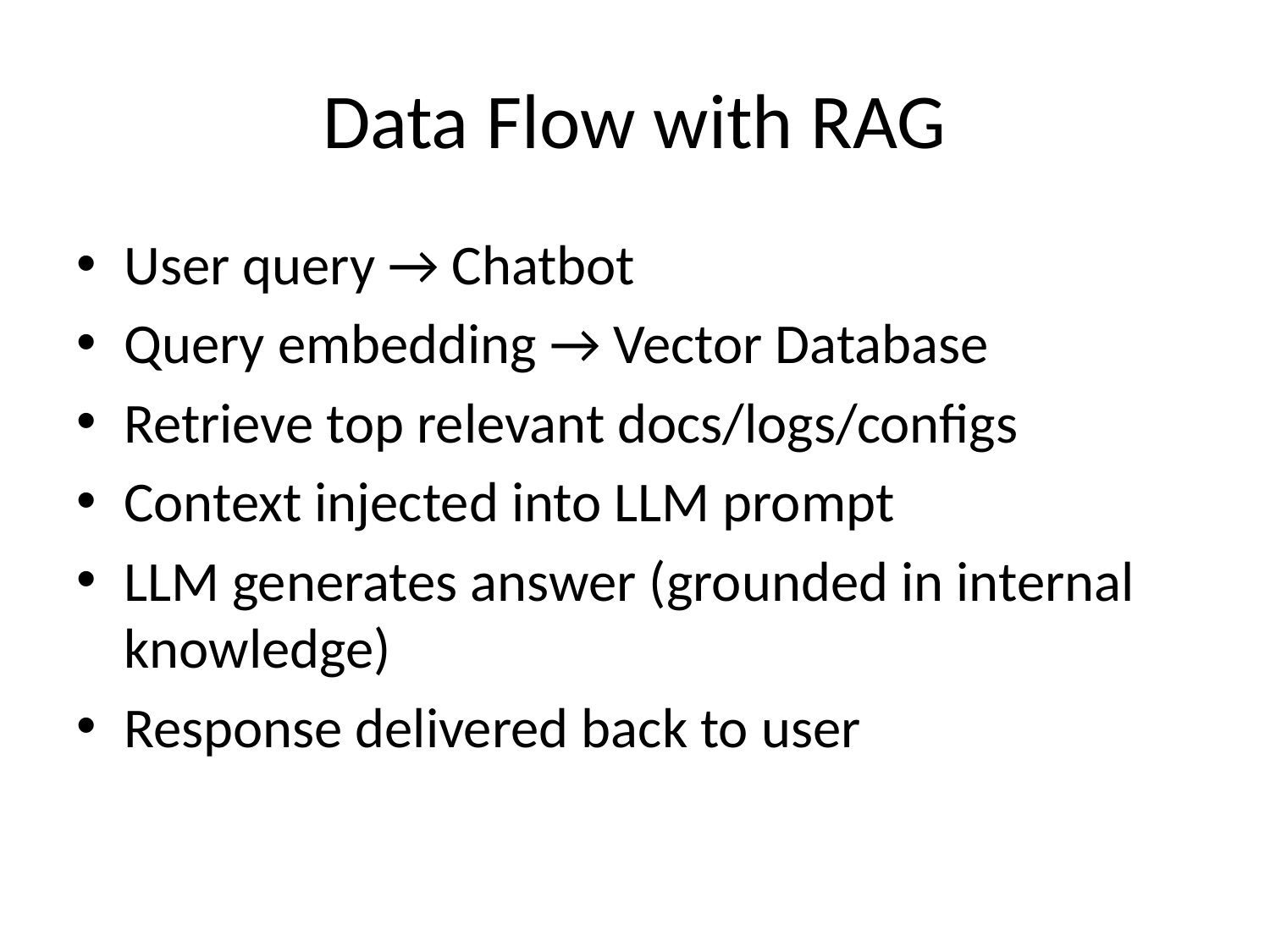

# Data Flow with RAG
User query → Chatbot
Query embedding → Vector Database
Retrieve top relevant docs/logs/configs
Context injected into LLM prompt
LLM generates answer (grounded in internal knowledge)
Response delivered back to user